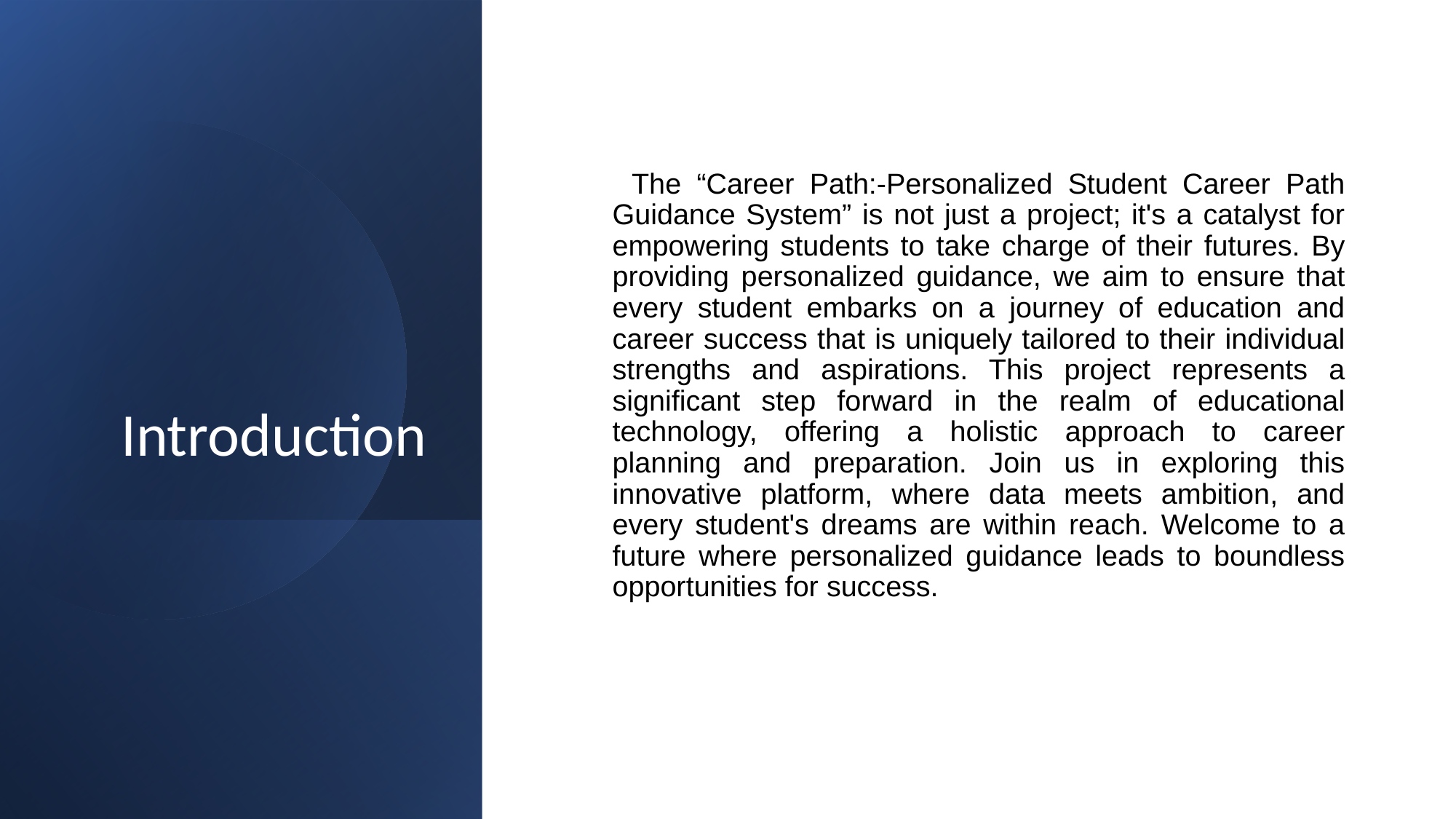

# Introduction
   The “Career Path:-Personalized Student Career Path Guidance System” is not just a project; it's a catalyst for empowering students to take charge of their futures. By providing personalized guidance, we aim to ensure that every student embarks on a journey of education and career success that is uniquely tailored to their individual strengths and aspirations. This project represents a significant step forward in the realm of educational technology, offering a holistic approach to career planning and preparation. Join us in exploring this innovative platform, where data meets ambition, and every student's dreams are within reach. Welcome to a future where personalized guidance leads to boundless opportunities for success.